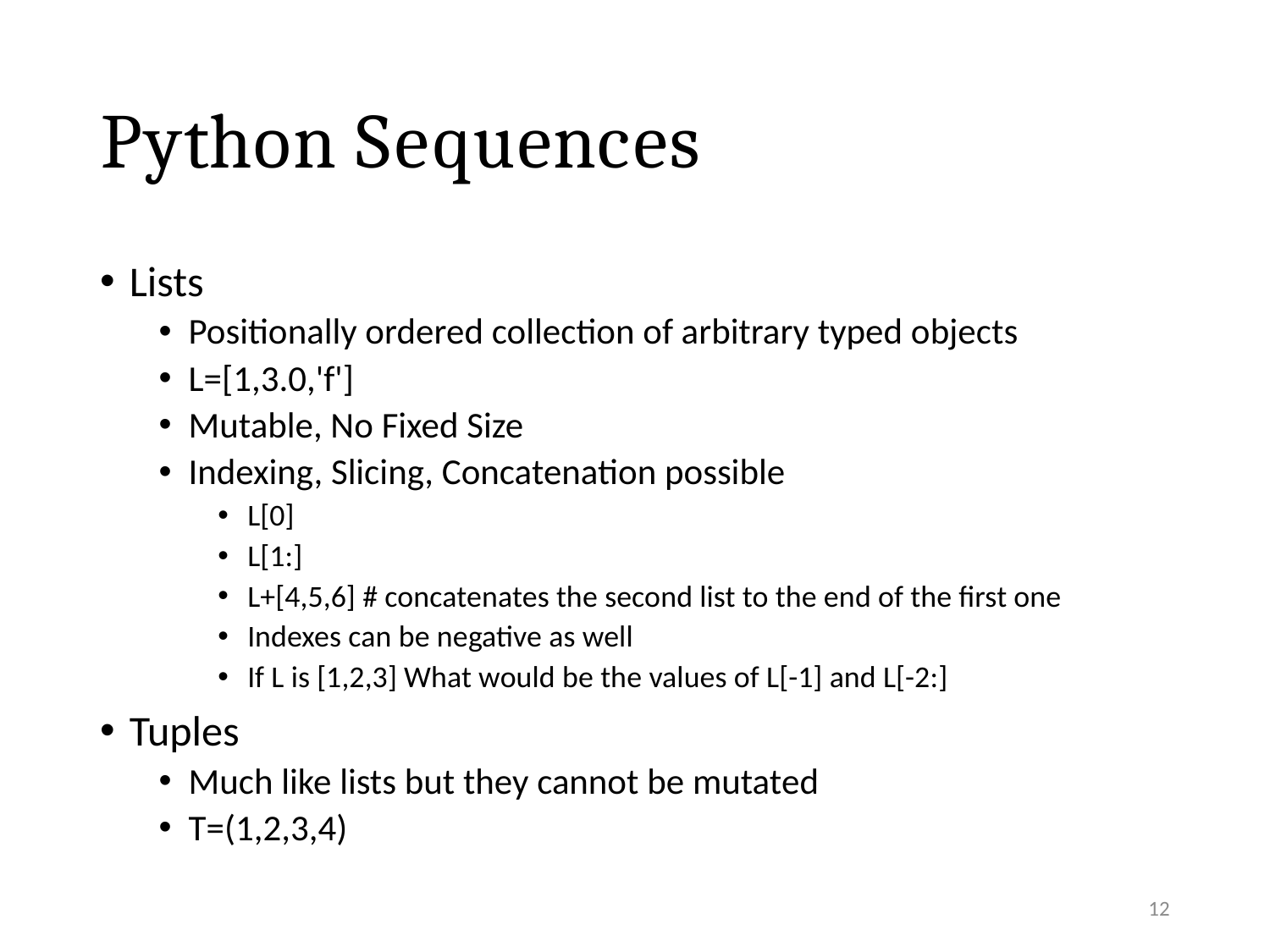

# Python Sequences
Lists
Positionally ordered collection of arbitrary typed objects
L=[1,3.0,'f']
Mutable, No Fixed Size
Indexing, Slicing, Concatenation possible
L[0]
L[1:]
L+[4,5,6] # concatenates the second list to the end of the first one
Indexes can be negative as well
If L is [1,2,3] What would be the values of L[-1] and L[-2:]
Tuples
Much like lists but they cannot be mutated
T=(1,2,3,4)
12